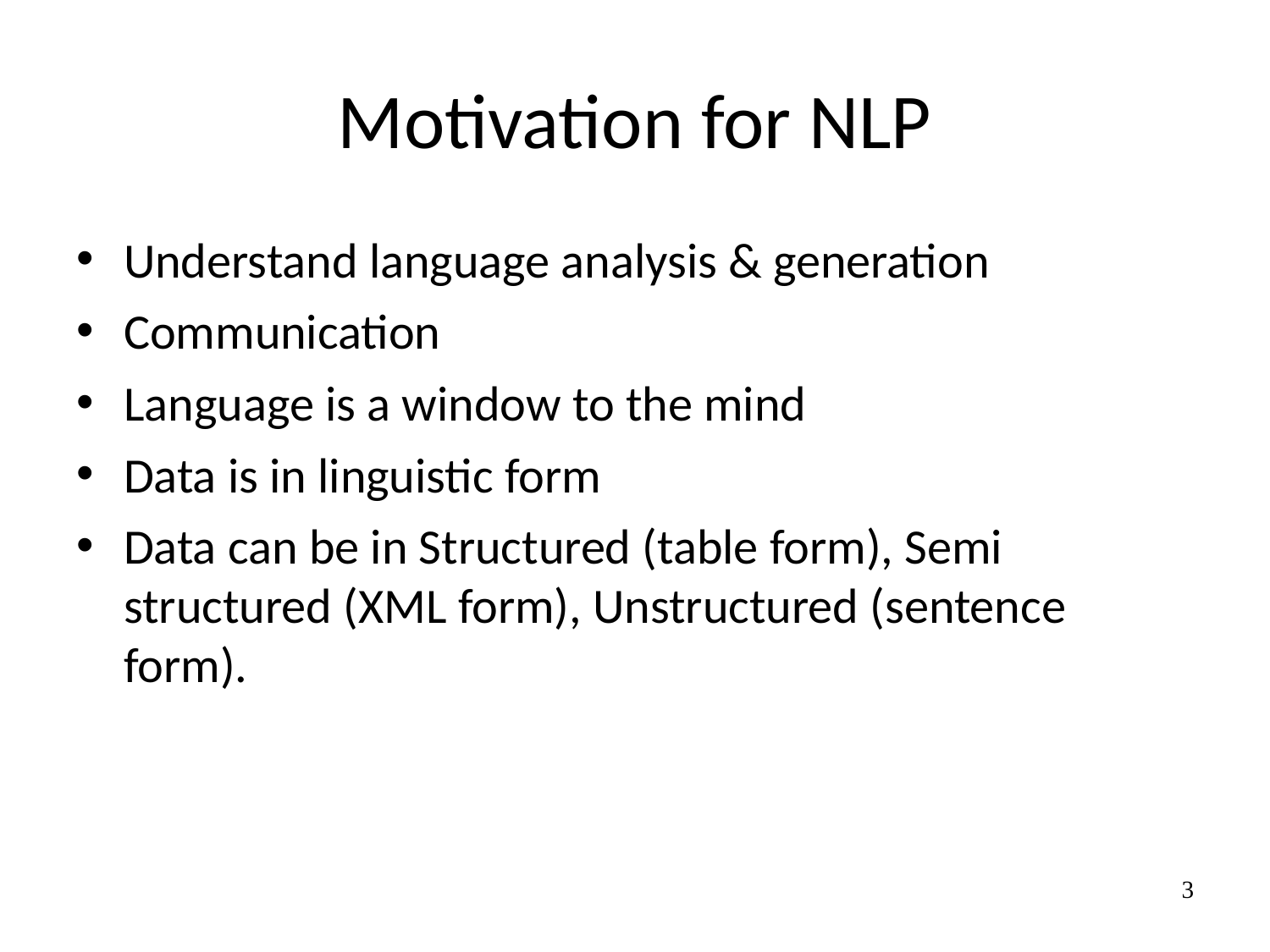

# Motivation for NLP
Understand language analysis & generation
Communication
Language is a window to the mind
Data is in linguistic form
Data can be in Structured (table form), Semi structured (XML form), Unstructured (sentence form).
3